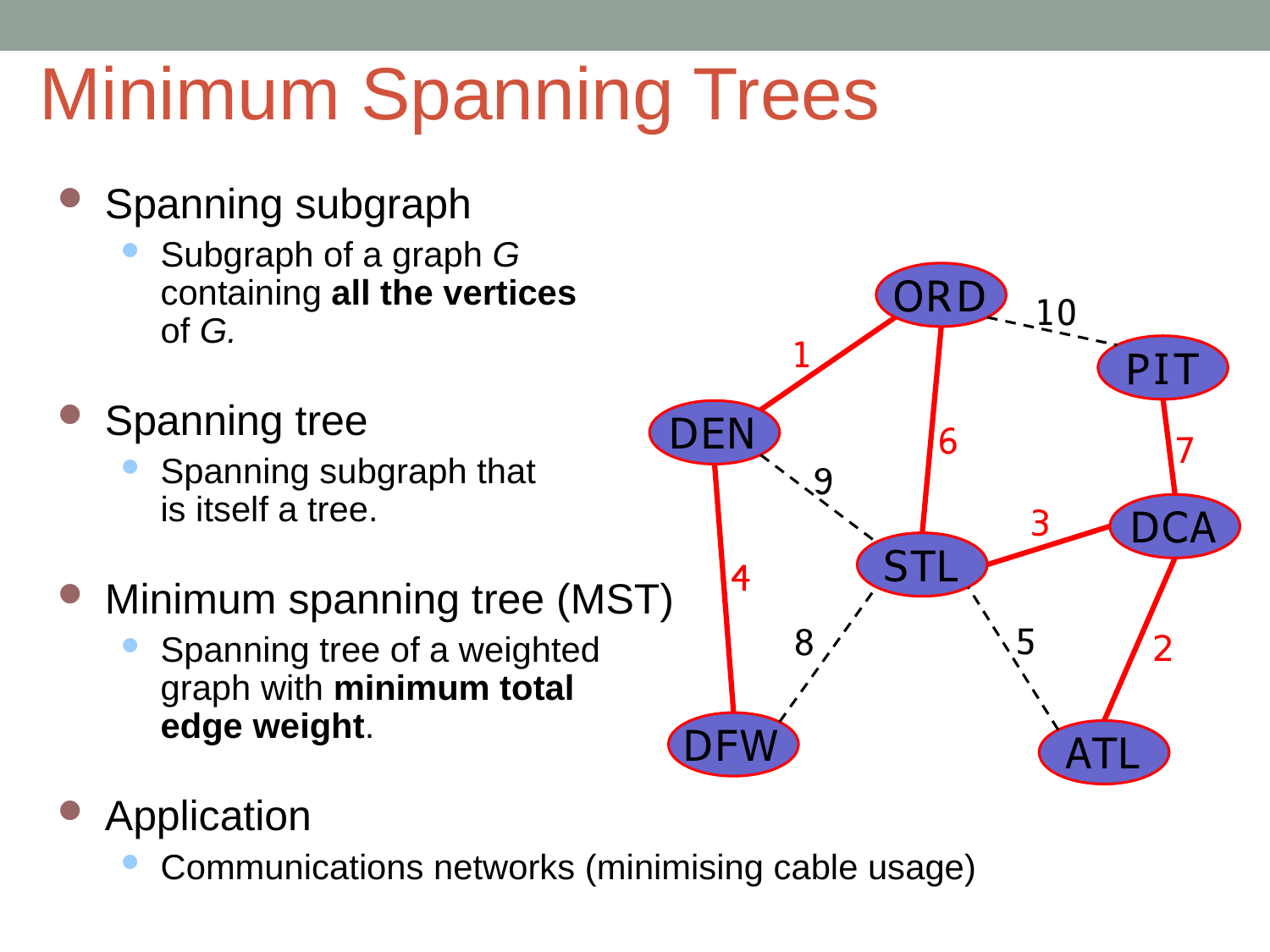

Minimum Spanning Trees
Spanning subgraph
Subgraph of a graph G
containing all the vertices
of G.

Spanning tree
Spanning subgraph that
is itself a tree.

Minimum spanning tree (MST)
Spanning tree of a weighted
graph with minimum total
edge weight.

Application
Communications networks (minimising cable usage)
ORD
10
1
PIT
DEN
6
7
9
3
DCA
STL
4
5
8
2
DFW
ATL